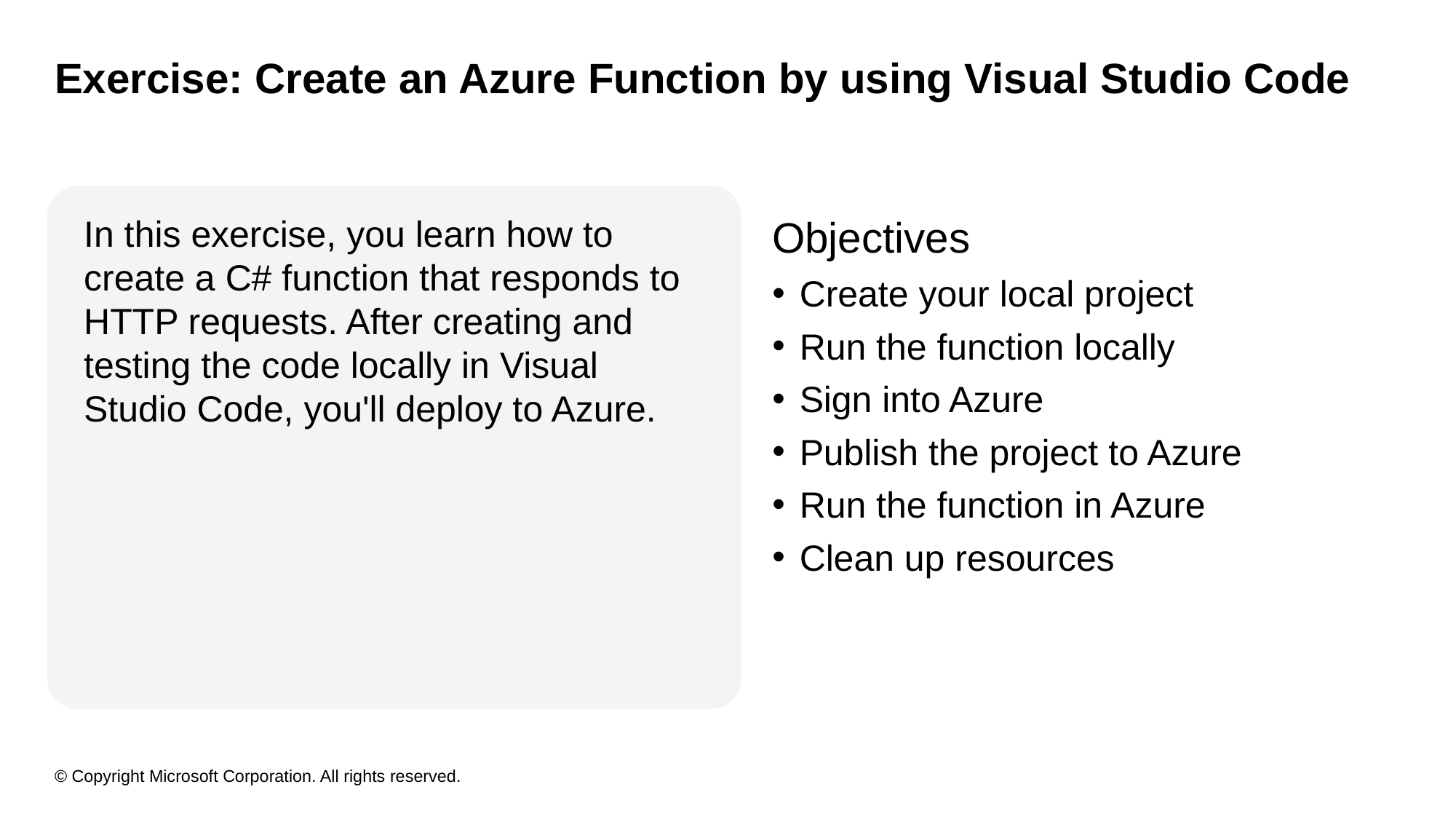

# Exercise: Create an Azure Function by using Visual Studio Code
In this exercise, you learn how to create a C# function that responds to HTTP requests. After creating and testing the code locally in Visual Studio Code, you'll deploy to Azure.
Objectives
Create your local project
Run the function locally
Sign into Azure
Publish the project to Azure
Run the function in Azure
Clean up resources